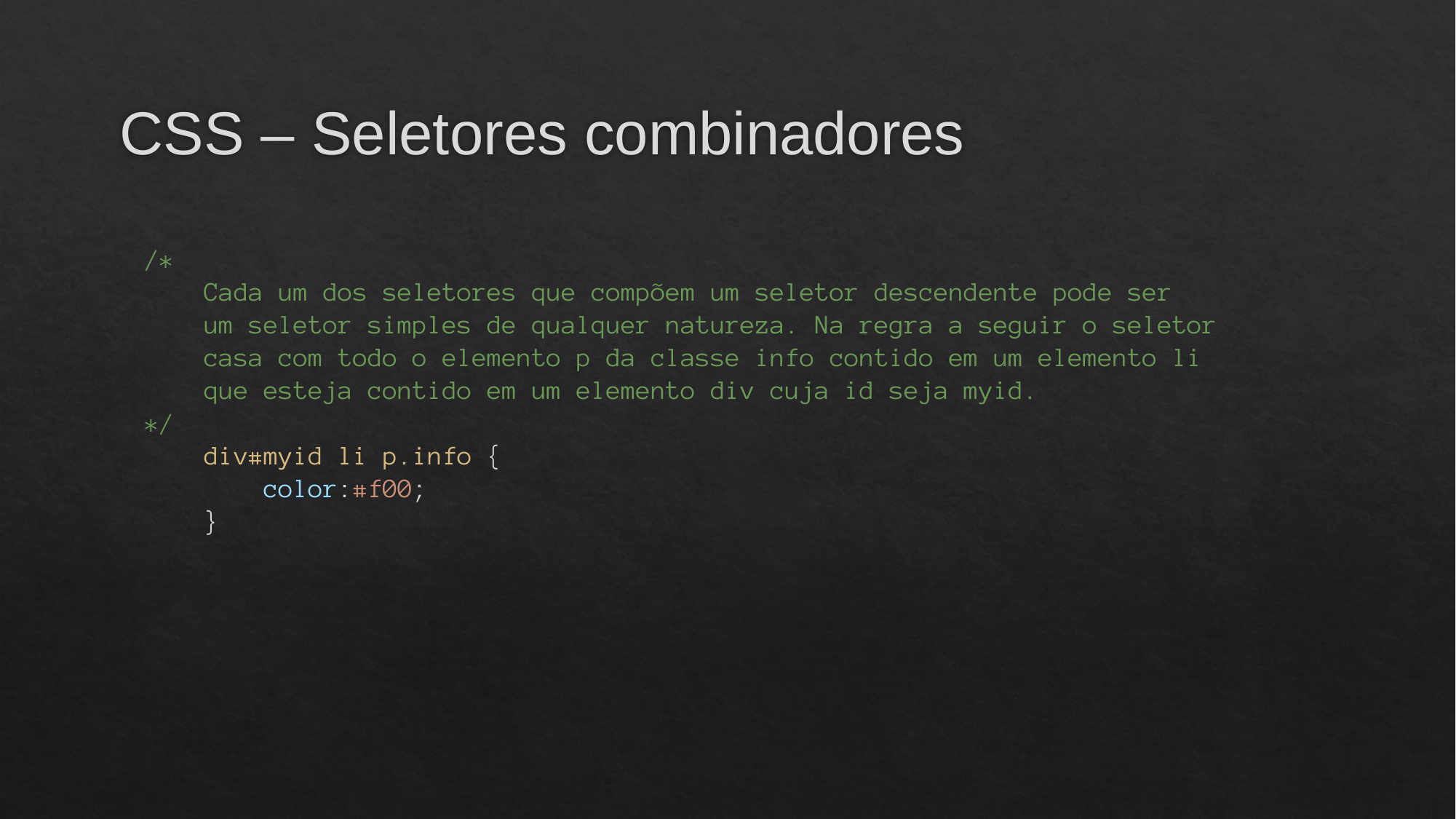

# CSS – Seletores combinadores
    /*
        Cada um dos seletores que compõem um seletor descendente pode ser
        um seletor simples de qualquer natureza. Na regra a seguir o seletor
        casa com todo o elemento p da classe info contido em um elemento li
        que esteja contido em um elemento div cuja id seja myid.
    */
        div#myid li p.info {
            color:#f00;
        }